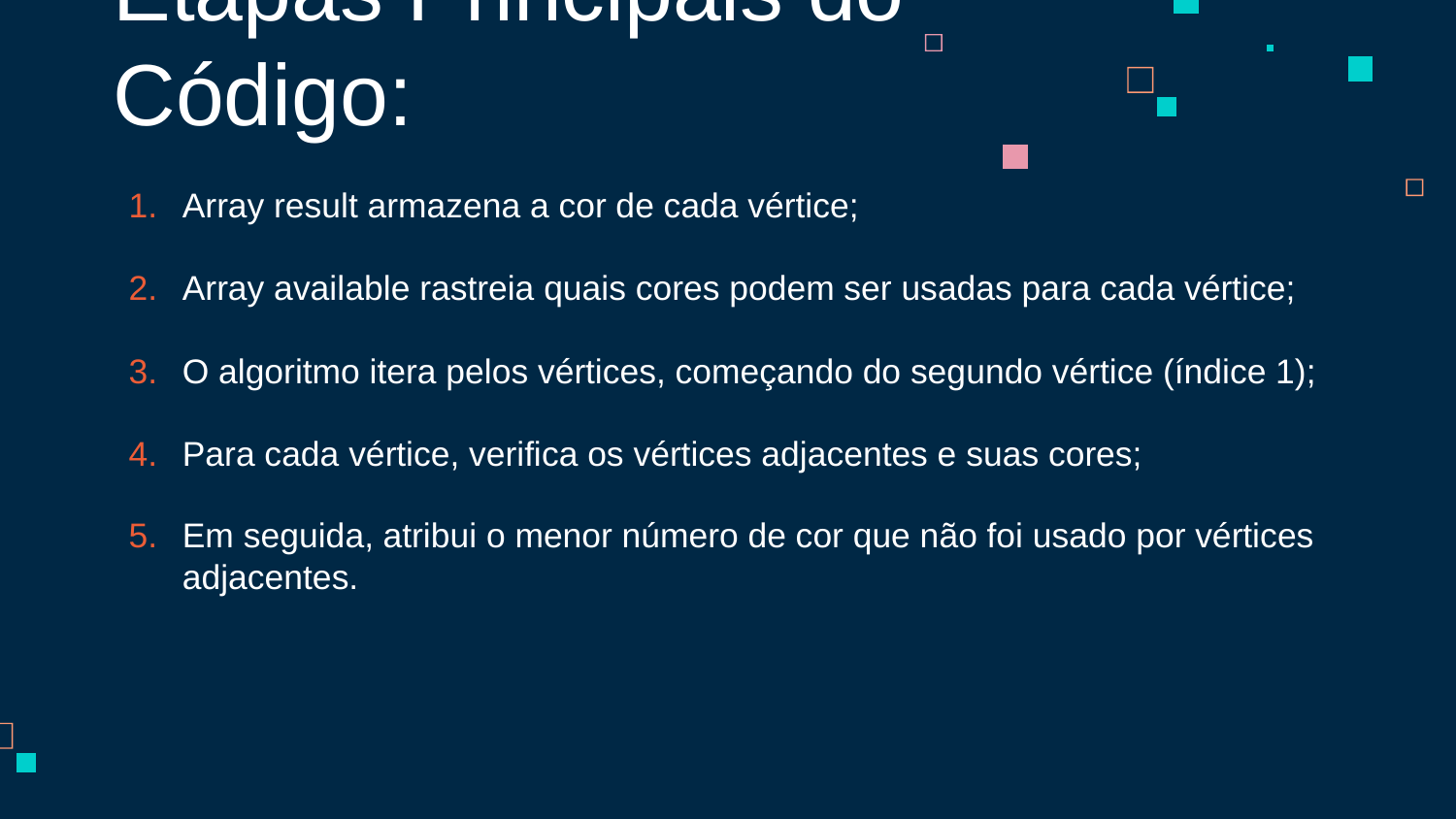

# Etapas Principais do Código:
Array result armazena a cor de cada vértice;
Array available rastreia quais cores podem ser usadas para cada vértice;
O algoritmo itera pelos vértices, começando do segundo vértice (índice 1);
Para cada vértice, verifica os vértices adjacentes e suas cores;
Em seguida, atribui o menor número de cor que não foi usado por vértices adjacentes.